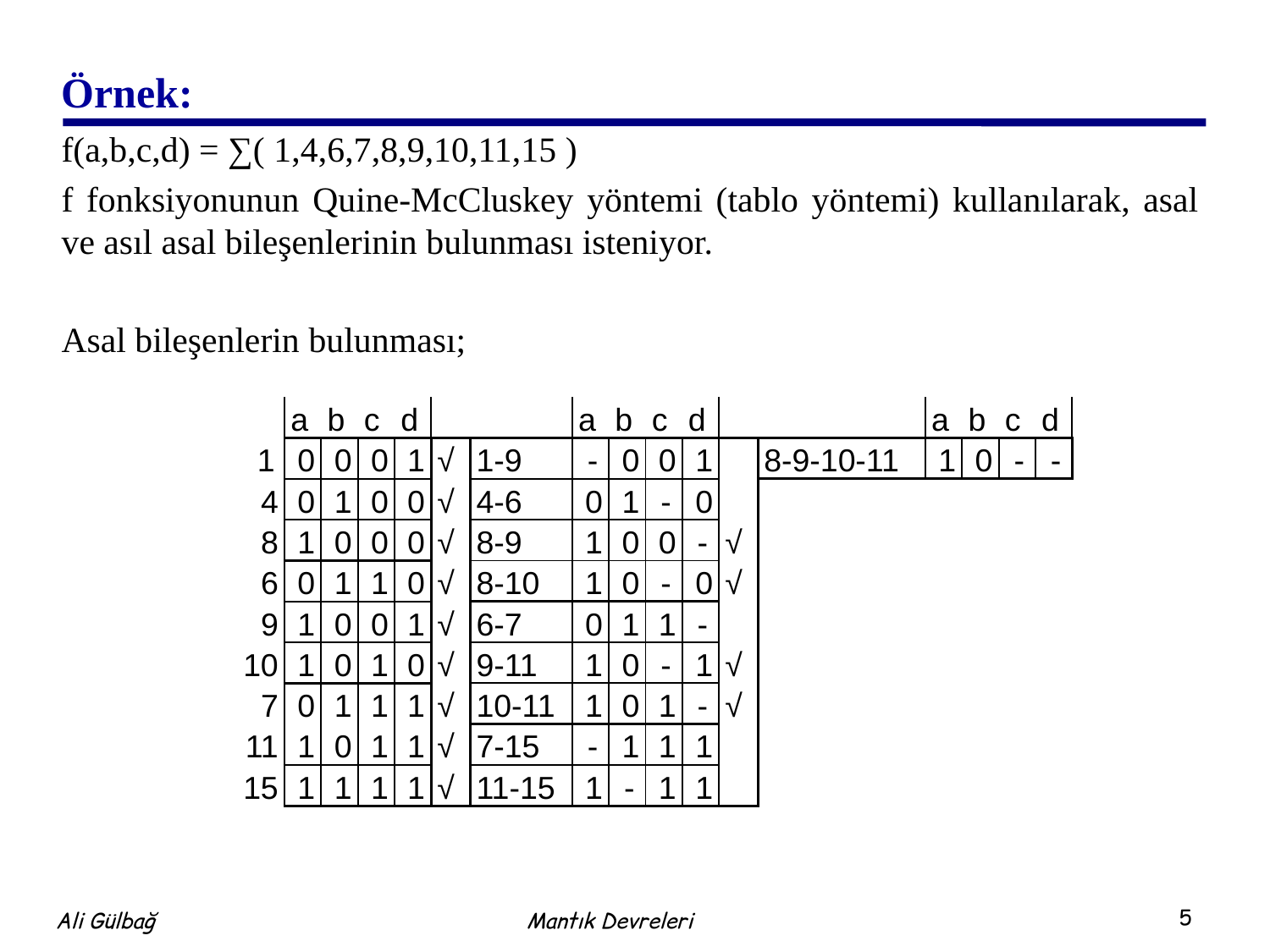

# Örnek:
f(a,b,c,d) = ∑( 1,4,6,7,8,9,10,11,15 )
f fonksiyonunun Quine-McCluskey yöntemi (tablo yöntemi) kullanılarak, asal ve asıl asal bileşenlerinin bulunması isteniyor.

Asal bileşenlerin bulunması;

|  | a | b | c | d |  |  | a | b | c | d |  |  | a | b | c | d |
| --- | --- | --- | --- | --- | --- | --- | --- | --- | --- | --- | --- | --- | --- | --- | --- | --- |
| 1 | 0 | 0 | 0 | 1 | √ | 1-9 | - | 0 | 0 | 1 |  | 8-9-10-11 | 1 | 0 | - | - |
| 4 | 0 | 1 | 0 | 0 | √ | 4-6 | 0 | 1 | - | 0 |  |  |  |  |  |  |
| 8 | 1 | 0 | 0 | 0 | √ | 8-9 | 1 | 0 | 0 | - | √ |  |  |  |  |  |
| 6 | 0 | 1 | 1 | 0 | √ | 8-10 | 1 | 0 | - | 0 | √ |  |  |  |  |  |
| 9 | 1 | 0 | 0 | 1 | √ | 6-7 | 0 | 1 | 1 | - |  |  |  |  |  |  |
| 10 | 1 | 0 | 1 | 0 | √ | 9-11 | 1 | 0 | - | 1 | √ |  |  |  |  |  |
| 7 | 0 | 1 | 1 | 1 | √ | 10-11 | 1 | 0 | 1 | - | √ |  |  |  |  |  |
| 11 | 1 | 0 | 1 | 1 | √ | 7-15 | - | 1 | 1 | 1 |  |  |  |  |  |  |
| 15 | 1 | 1 | 1 | 1 | √ | 11-15 | 1 | - | 1 | 1 |  |  |  |  |  |  |
Mantık Devreleri